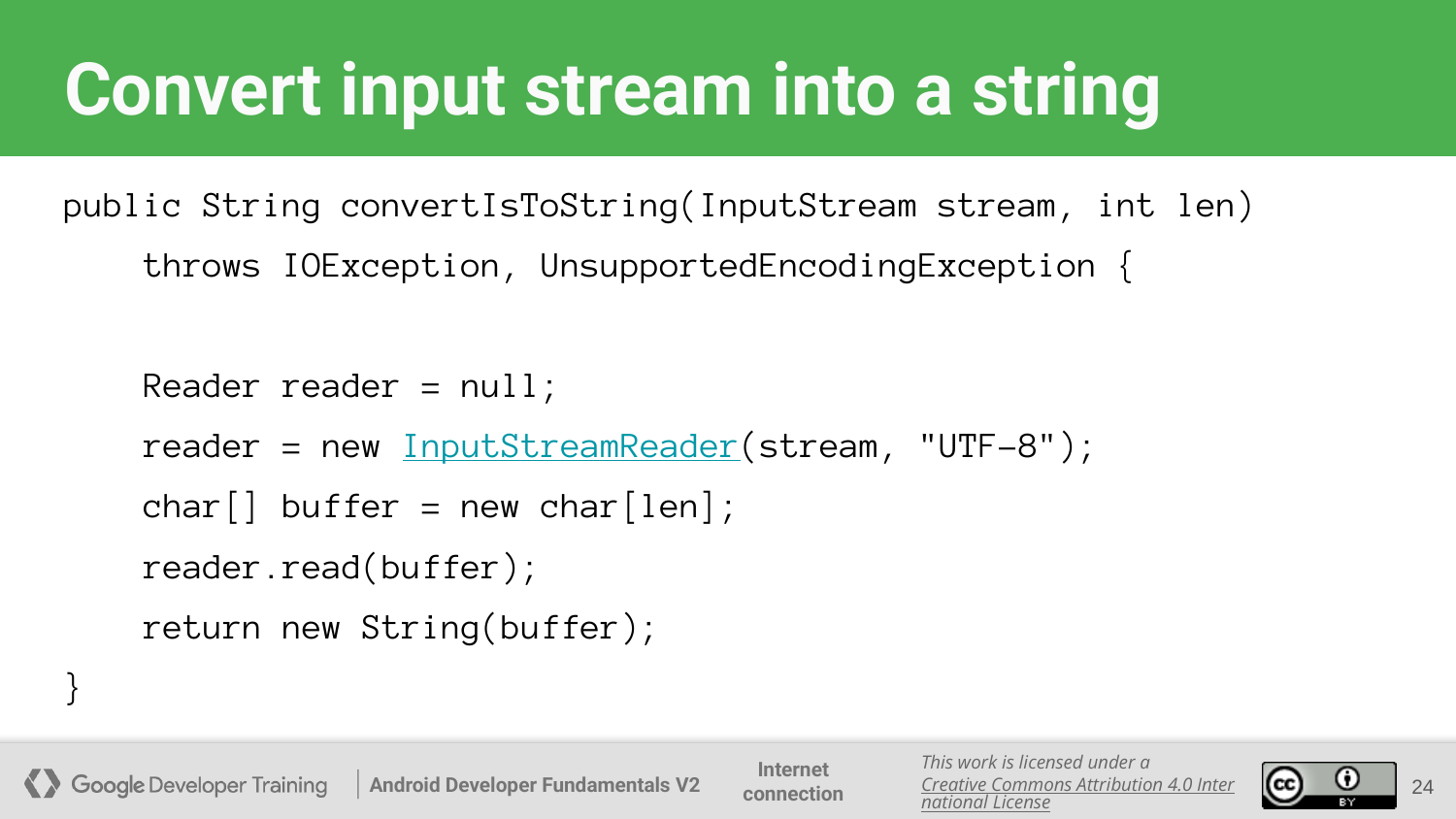

# Convert input stream into a string
public String convertIsToString(InputStream stream, int len)
    throws IOException, UnsupportedEncodingException {

    Reader reader = null;
    reader = new InputStreamReader(stream, "UTF-8");
    char[] buffer = new char[len];
    reader.read(buffer);
    return new String(buffer);
}

24